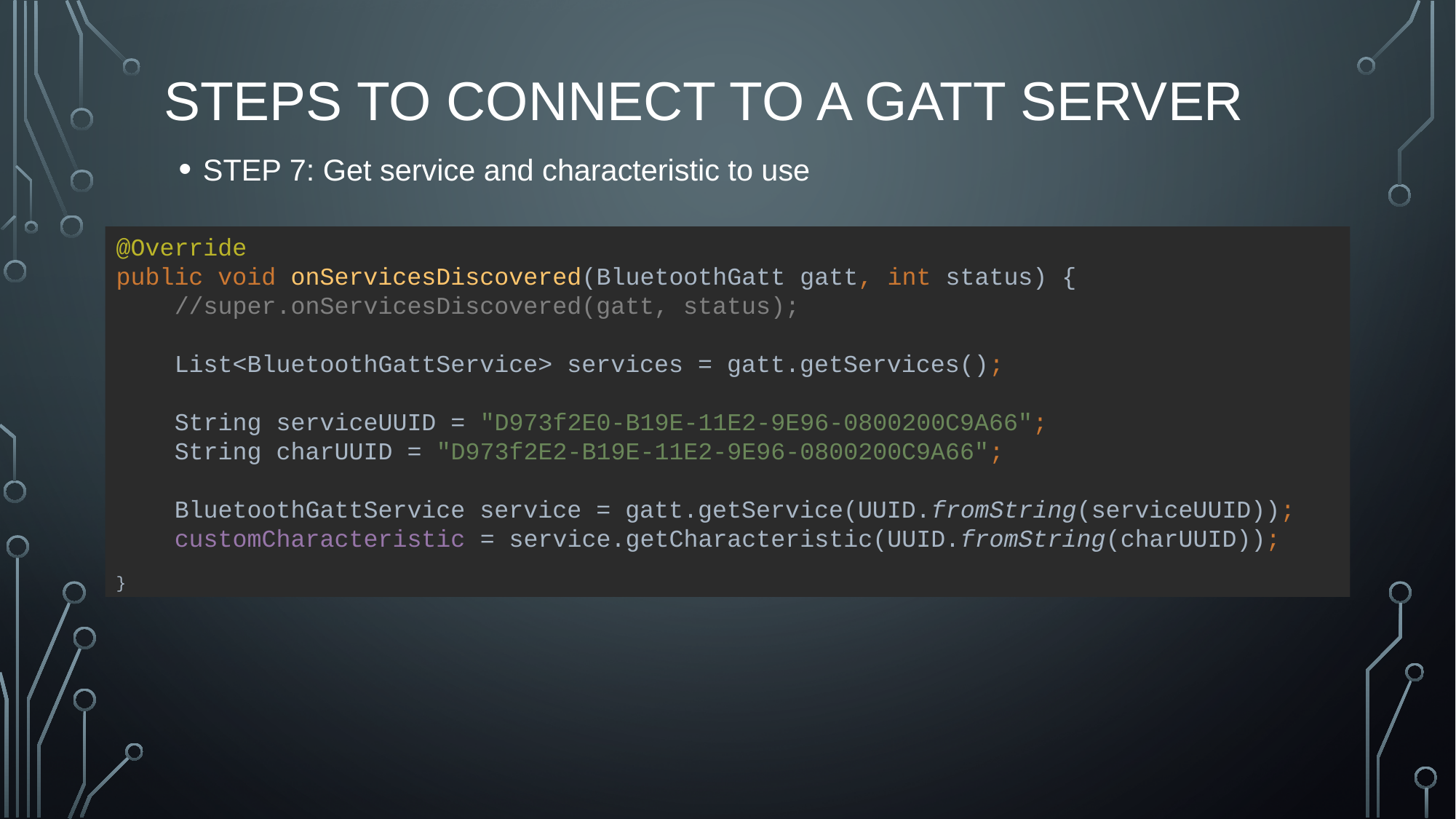

# STEPS TO CONNECT TO A GATT SERVER
STEP 7: Get service and characteristic to use

@Override
public void onServicesDiscovered(BluetoothGatt gatt, int status) {
    //super.onServicesDiscovered(gatt, status);
    List<BluetoothGattService> services = gatt.getServices();
    String serviceUUID = "D973f2E0-B19E-11E2-9E96-0800200C9A66";
    String charUUID = "D973f2E2-B19E-11E2-9E96-0800200C9A66";
    BluetoothGattService service = gatt.getService(UUID.fromString(serviceUUID));
    customCharacteristic = service.getCharacteristic(UUID.fromString(charUUID));
}